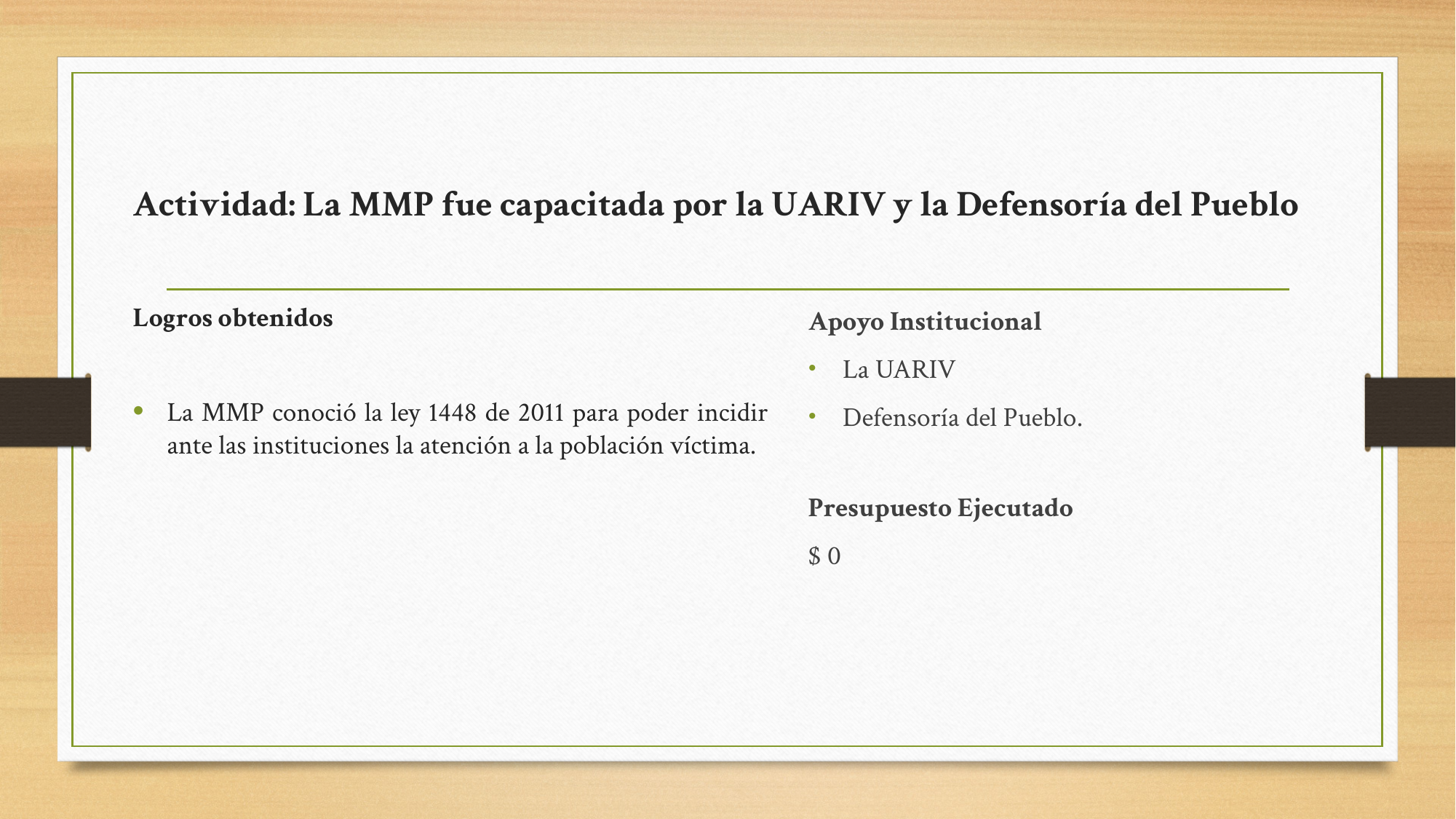

# Actividad: La MMP fue capacitada por la UARIV y la Defensoría del Pueblo
Logros obtenidos

La MMP conoció la ley 1448 de 2011 para poder incidir ante las instituciones la atención a la población víctima.

Apoyo Institucional
La UARIV
Defensoría del Pueblo.
Presupuesto Ejecutado
$ 0